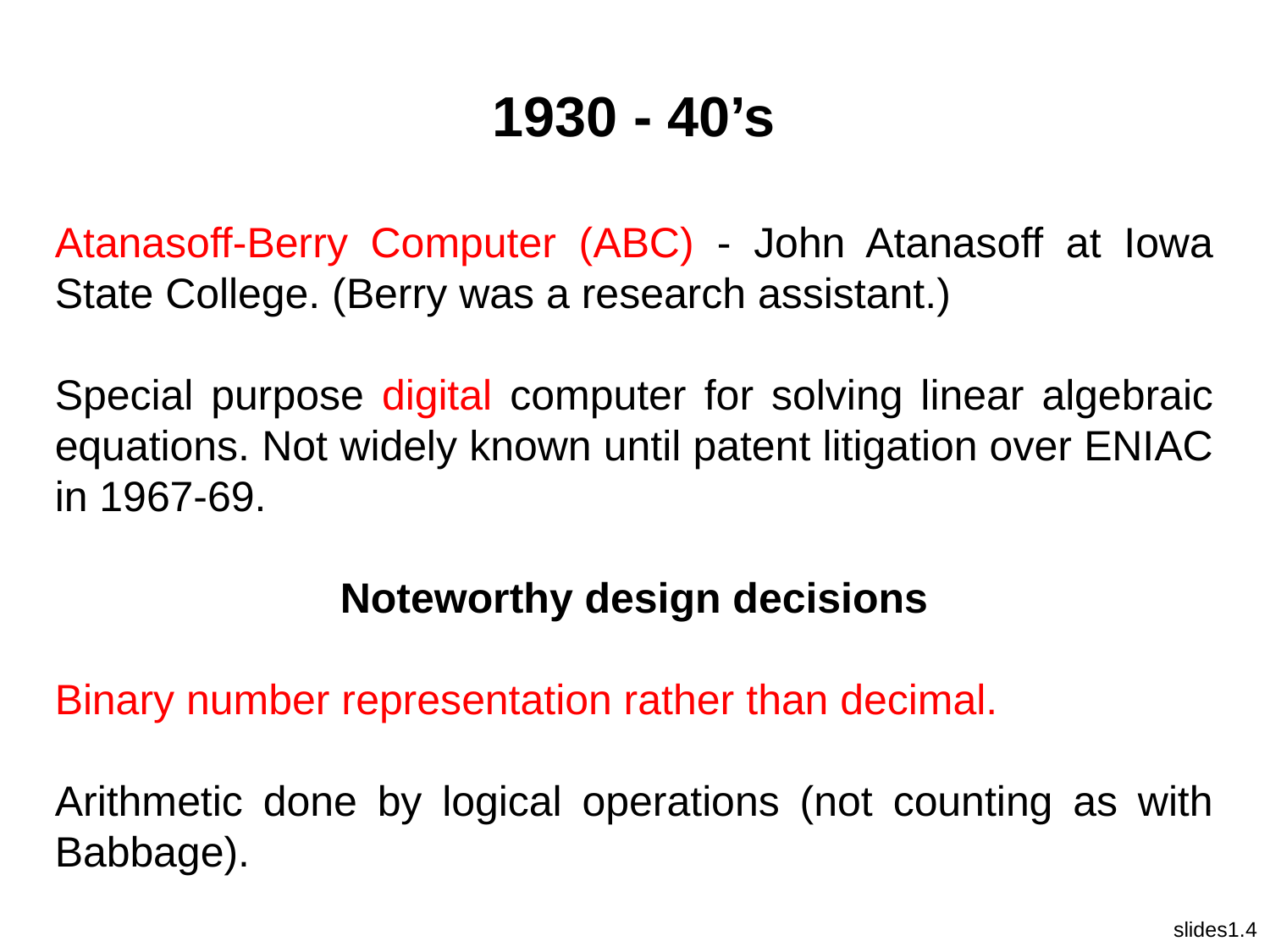

1930 - 40’s

Atanasoff-Berry Computer (ABC) - John Atanasoff at Iowa State College. (Berry was a research assistant.)

Special purpose digital computer for solving linear algebraic equations. Not widely known until patent litigation over ENIAC in 1967-69.

Noteworthy design decisions

Binary number representation rather than decimal.

Arithmetic done by logical operations (not counting as with Babbage).
slides1.4